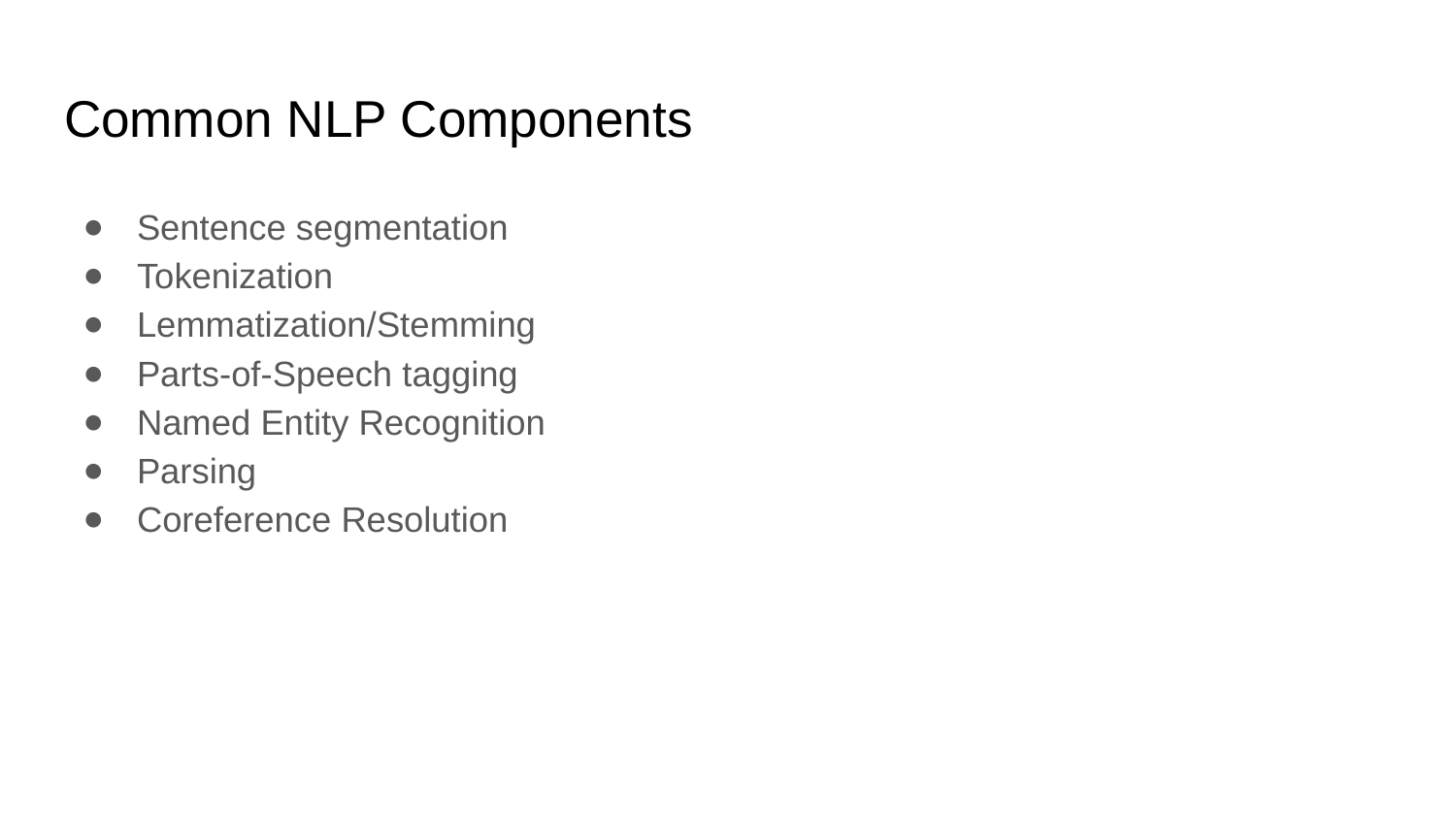

# Common NLP Components
Sentence segmentation
Tokenization
Lemmatization/Stemming
Parts-of-Speech tagging
Named Entity Recognition
Parsing
Coreference Resolution